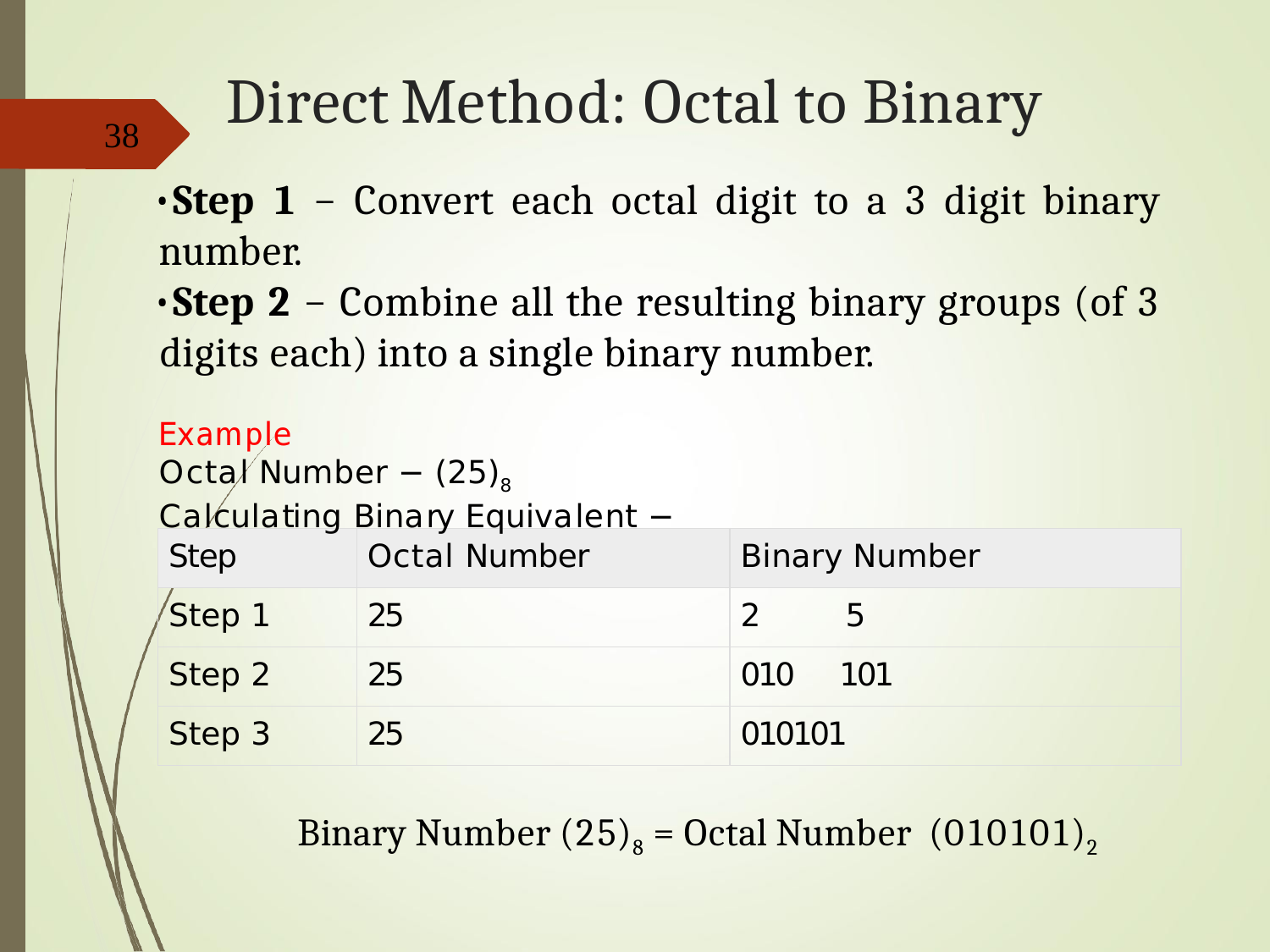

# Direct Method: Octal to Binary
38
Step 1 − Convert each octal digit to a 3 digit binary  number.
Step 2 − Combine all the resulting binary groups (of 3  digits each) into a single binary number.
Example
Octal Number − (25)8
Calculating Binary Equivalent −
| Step | Octal Number | Binary Number |
| --- | --- | --- |
| Step 1 | 25 | 2 5 |
| Step 2 | 25 | 010 101 |
| Step 3 | 25 | 010101 |
Binary Number (25)8 = Octal Number (010101)2